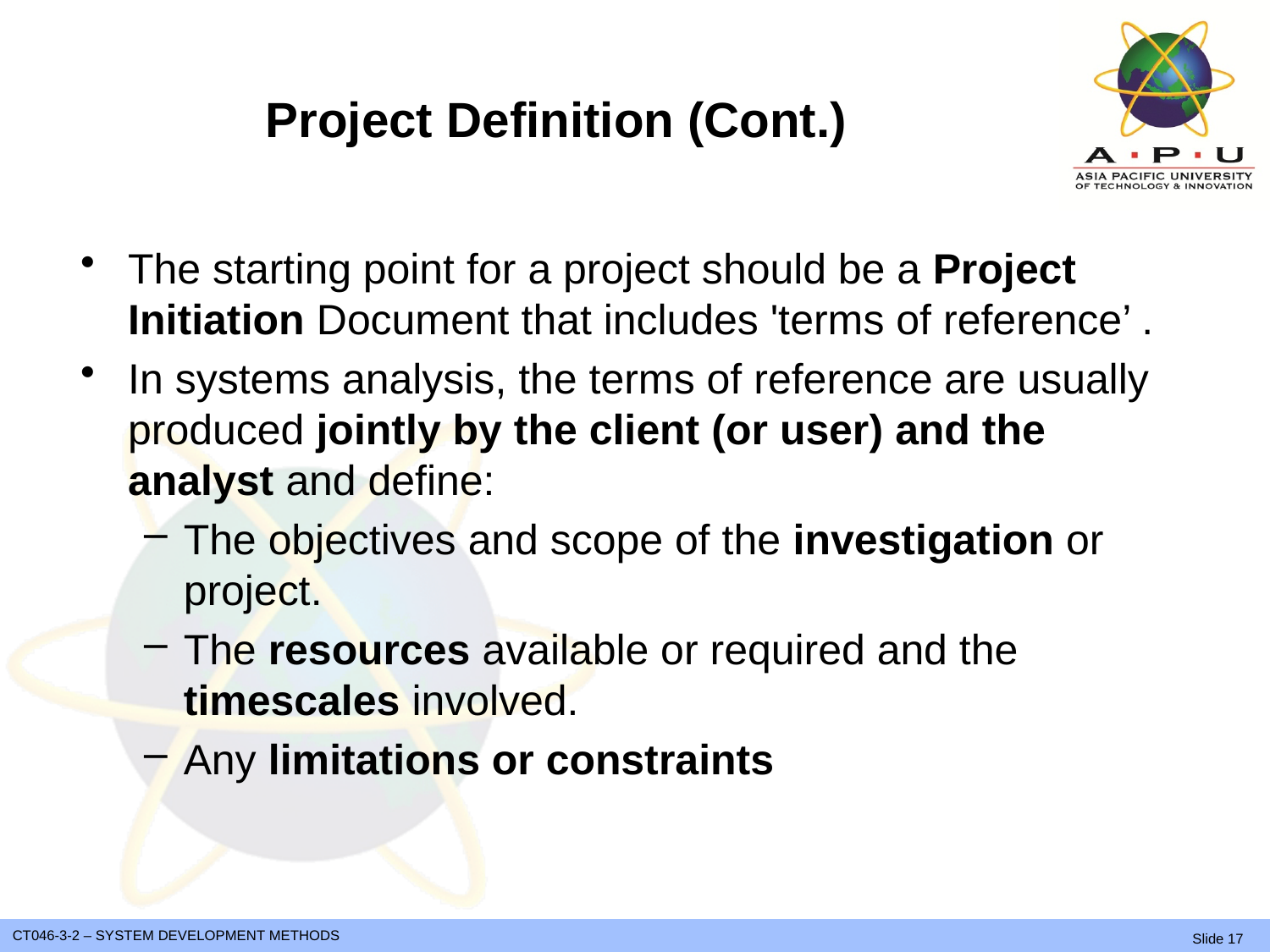

# Project Definition (Cont.)
The starting point for a project should be a Project Initiation Document that includes 'terms of reference’ .
In systems analysis, the terms of reference are usually produced jointly by the client (or user) and the analyst and define:
The objectives and scope of the investigation or project.
The resources available or required and the timescales involved.
Any limitations or constraints